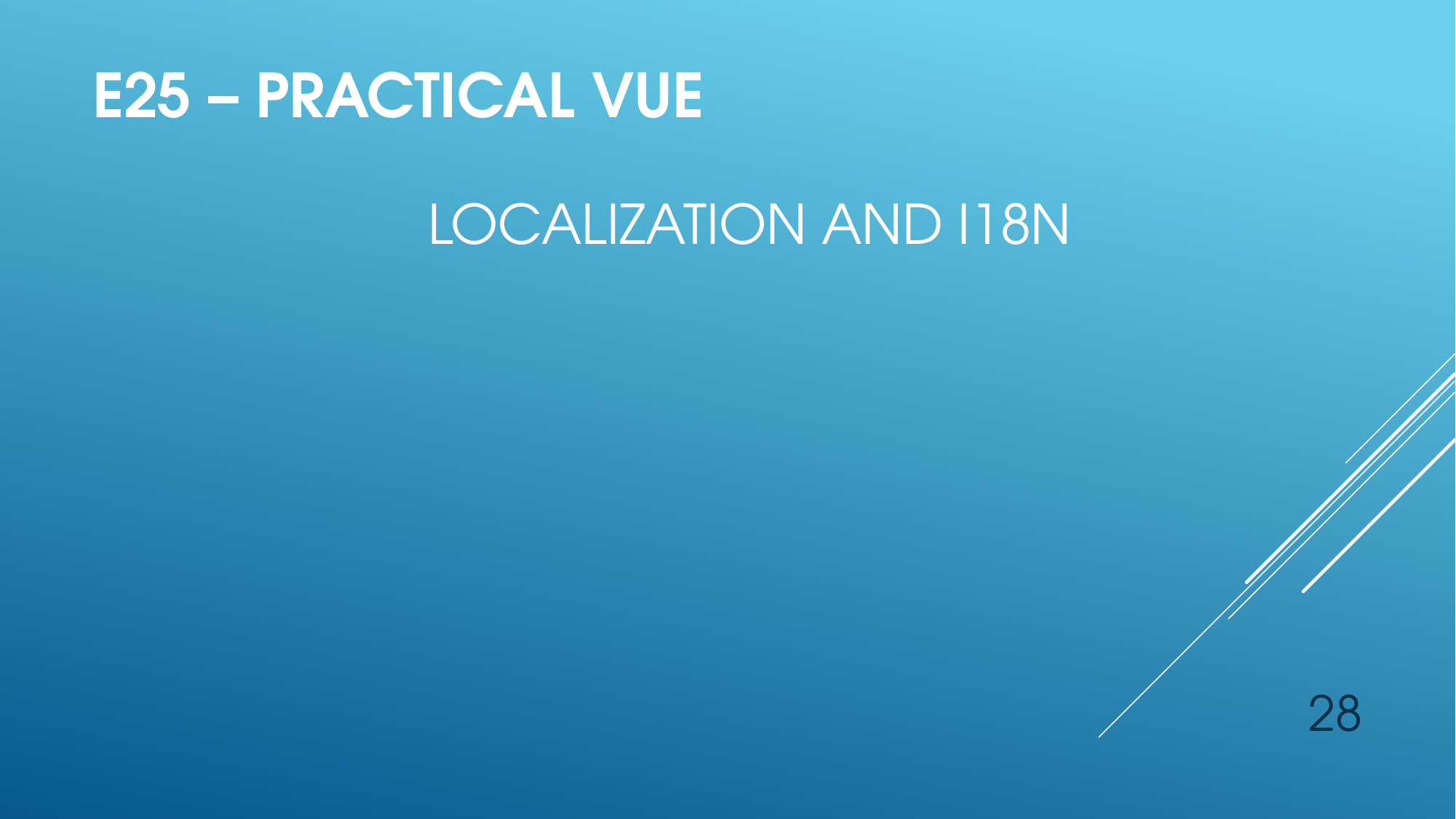

# e25 – practical vue

localization and i18n

28